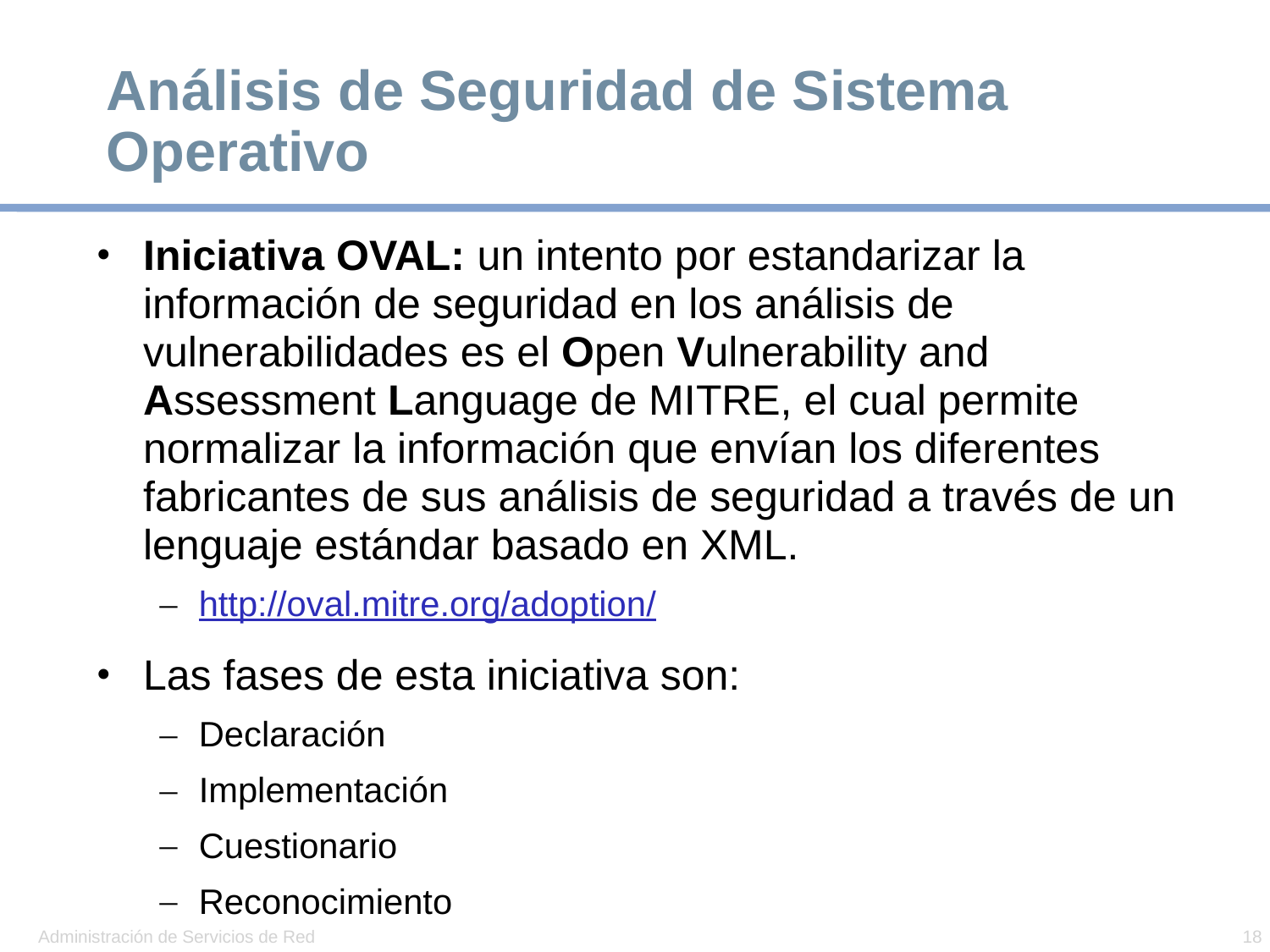

# Análisis de Seguridad de Sistema Operativo
Iniciativa OVAL: un intento por estandarizar la información de seguridad en los análisis de vulnerabilidades es el Open Vulnerability and Assessment Language de MITRE, el cual permite normalizar la información que envían los diferentes fabricantes de sus análisis de seguridad a través de un lenguaje estándar basado en XML.
http://oval.mitre.org/adoption/
Las fases de esta iniciativa son:
Declaración
Implementación
Cuestionario
Reconocimiento